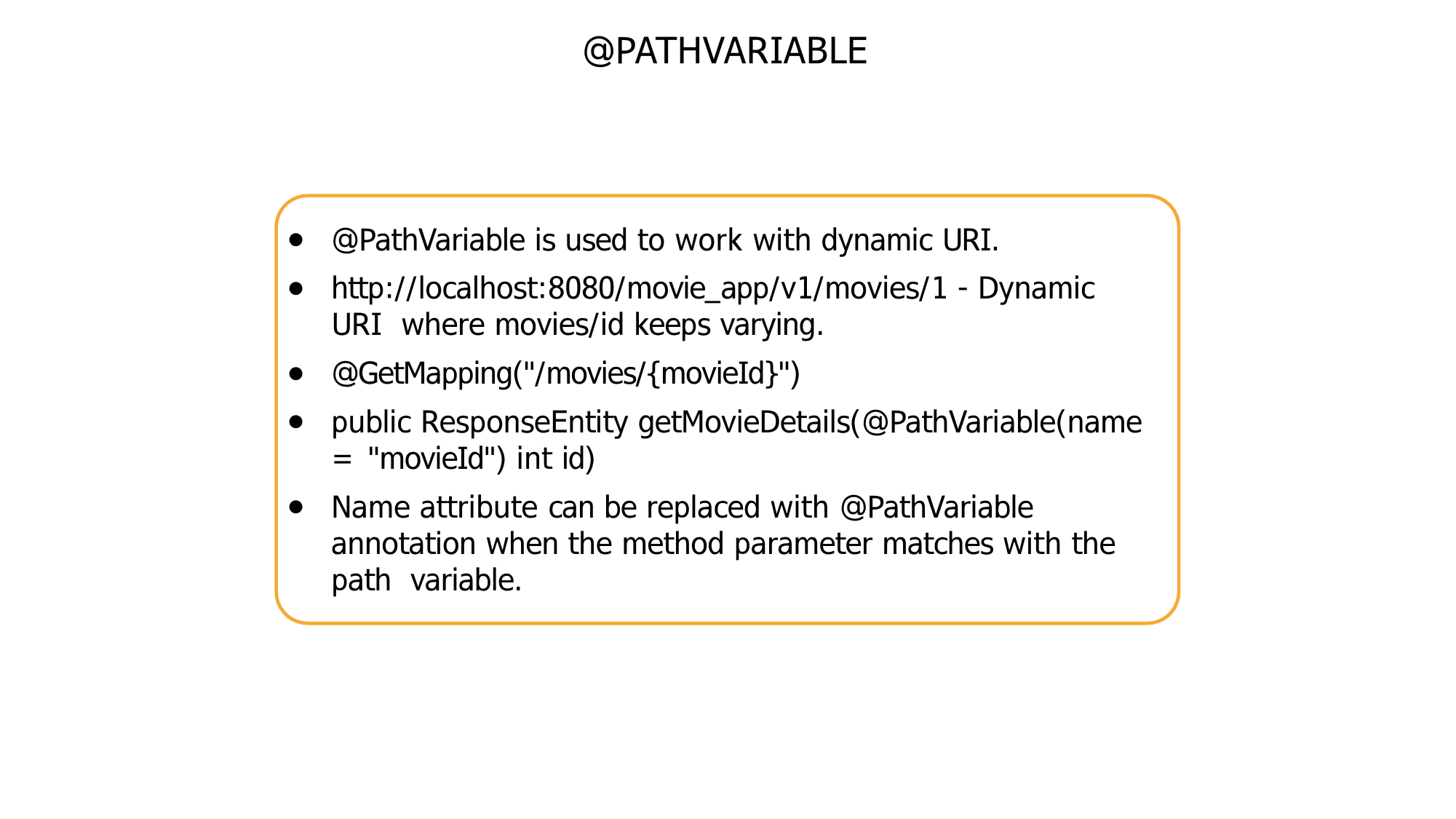

# @PATHVARIABLE

@PathVariable is used to work with dynamic URI.
http://localhost:8080/movie_app/v1/movies/1 - Dynamic URI  where movies/id keeps varying.
@GetMapping("/movies/{movieId}")
public ResponseEntity getMovieDetails(@PathVariable(name =  "movieId") int id)
Name attribute can be replaced with @PathVariable  annotation when the method parameter matches with the path  variable.